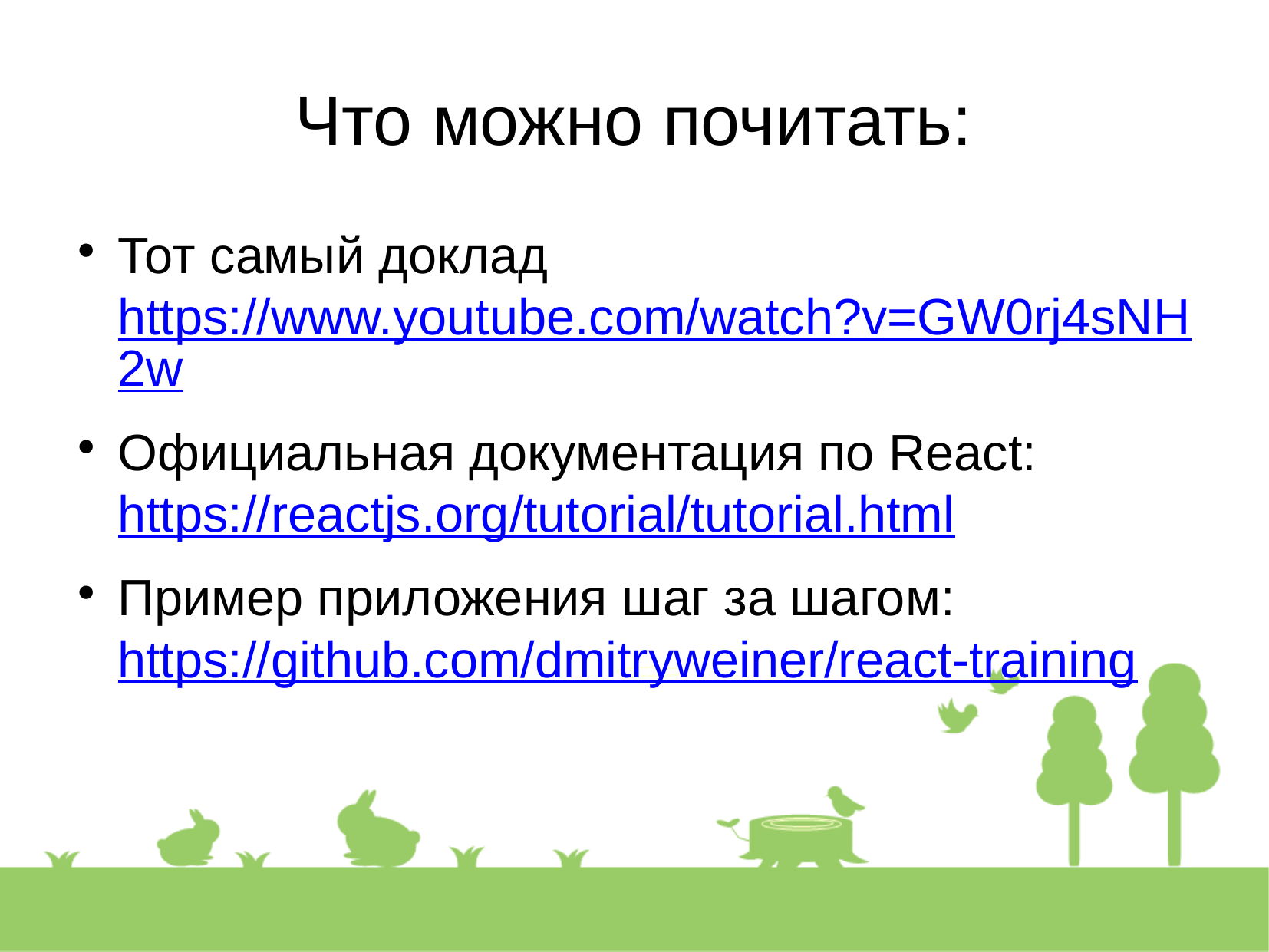

Что можно почитать:
Тот самый доклад https://www.youtube.com/watch?v=GW0rj4sNH2w
Официальная документация по React: https://reactjs.org/tutorial/tutorial.html
Пример приложения шаг за шагом: https://github.com/dmitryweiner/react-training